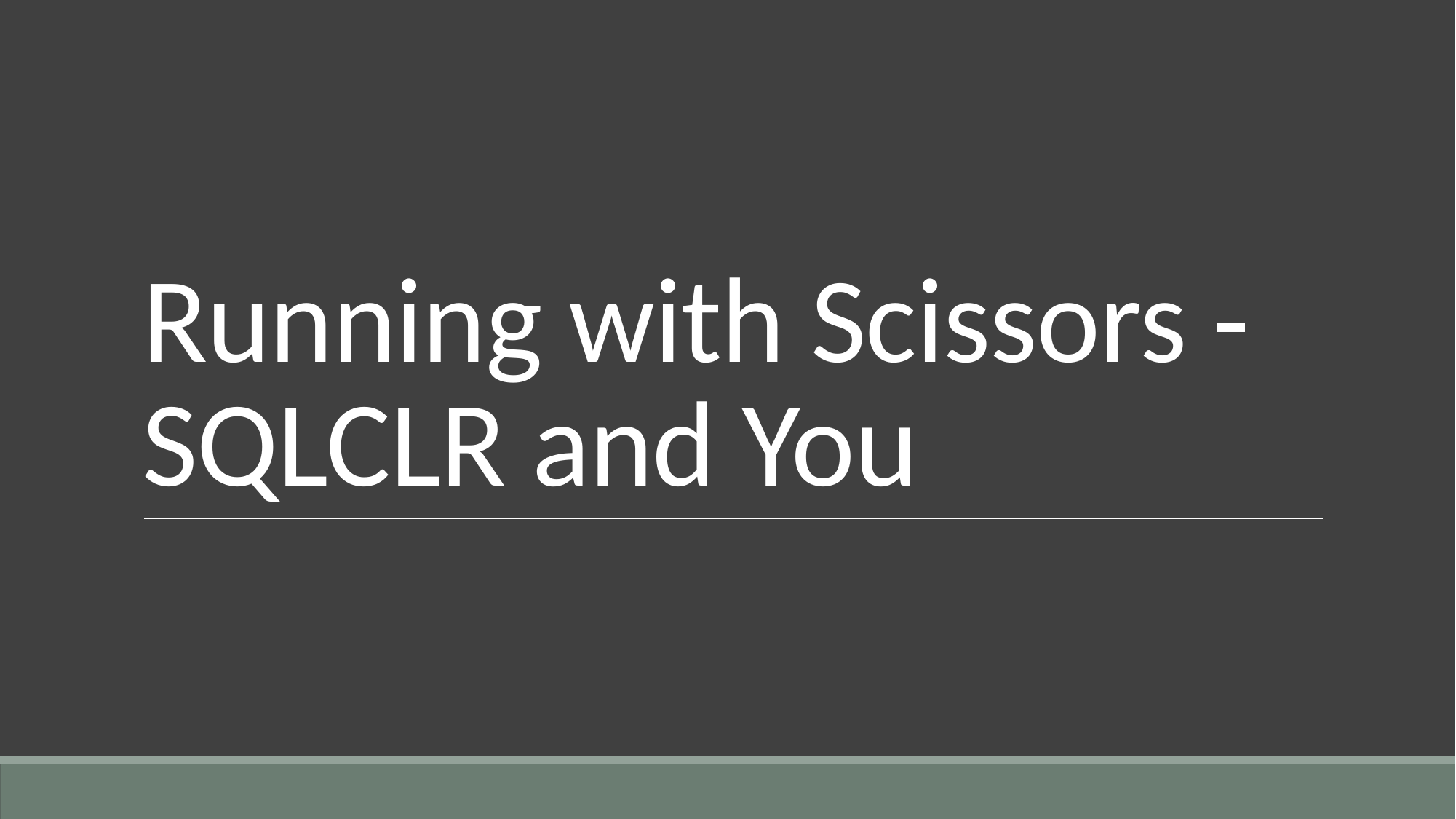

# Running with Scissors - SQLCLR and You